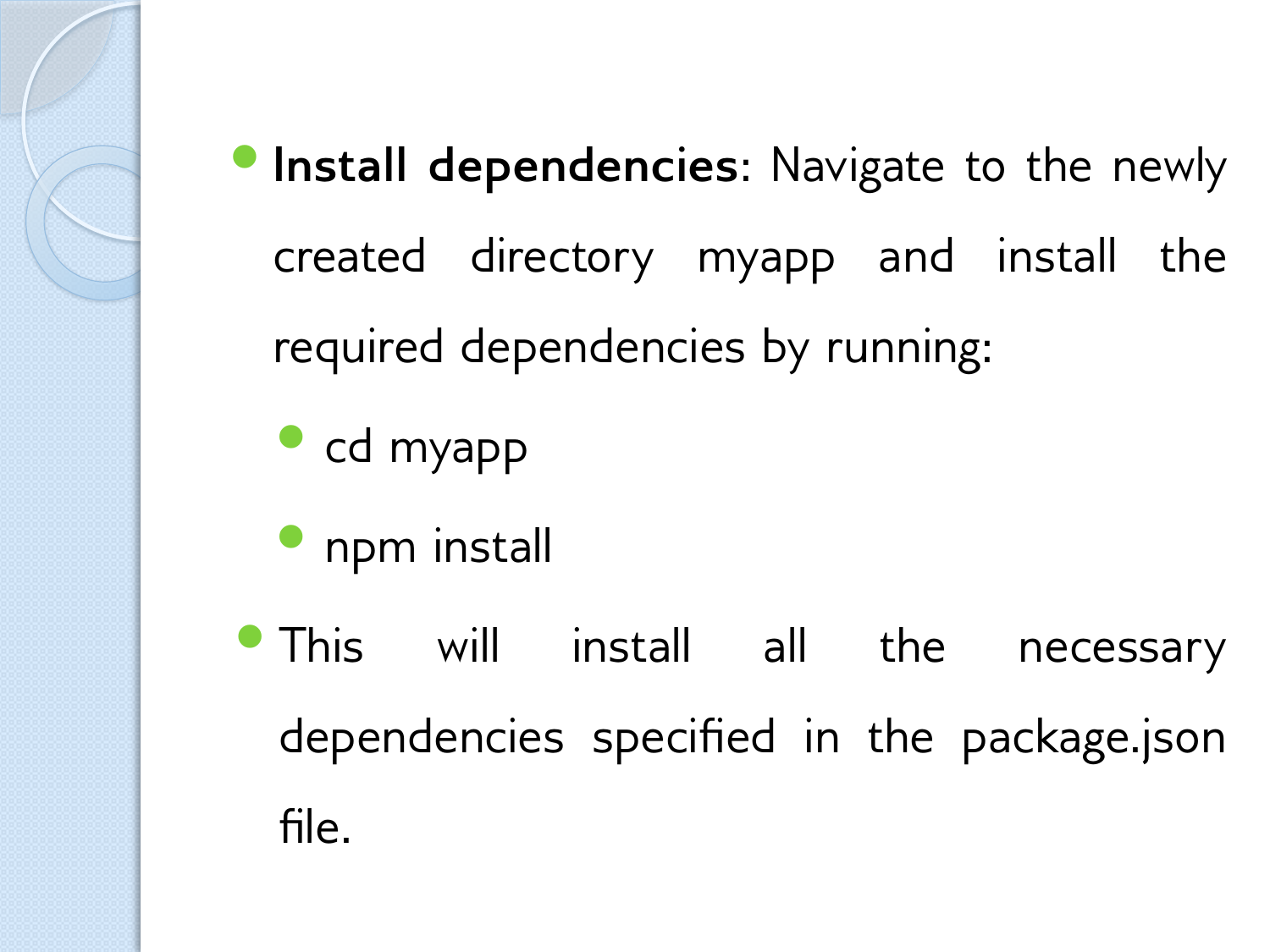

Install dependencies: Navigate to the newly created directory myapp and install the required dependencies by running:
cd myapp
npm install
This will install all the necessary dependencies specified in the package.json file.